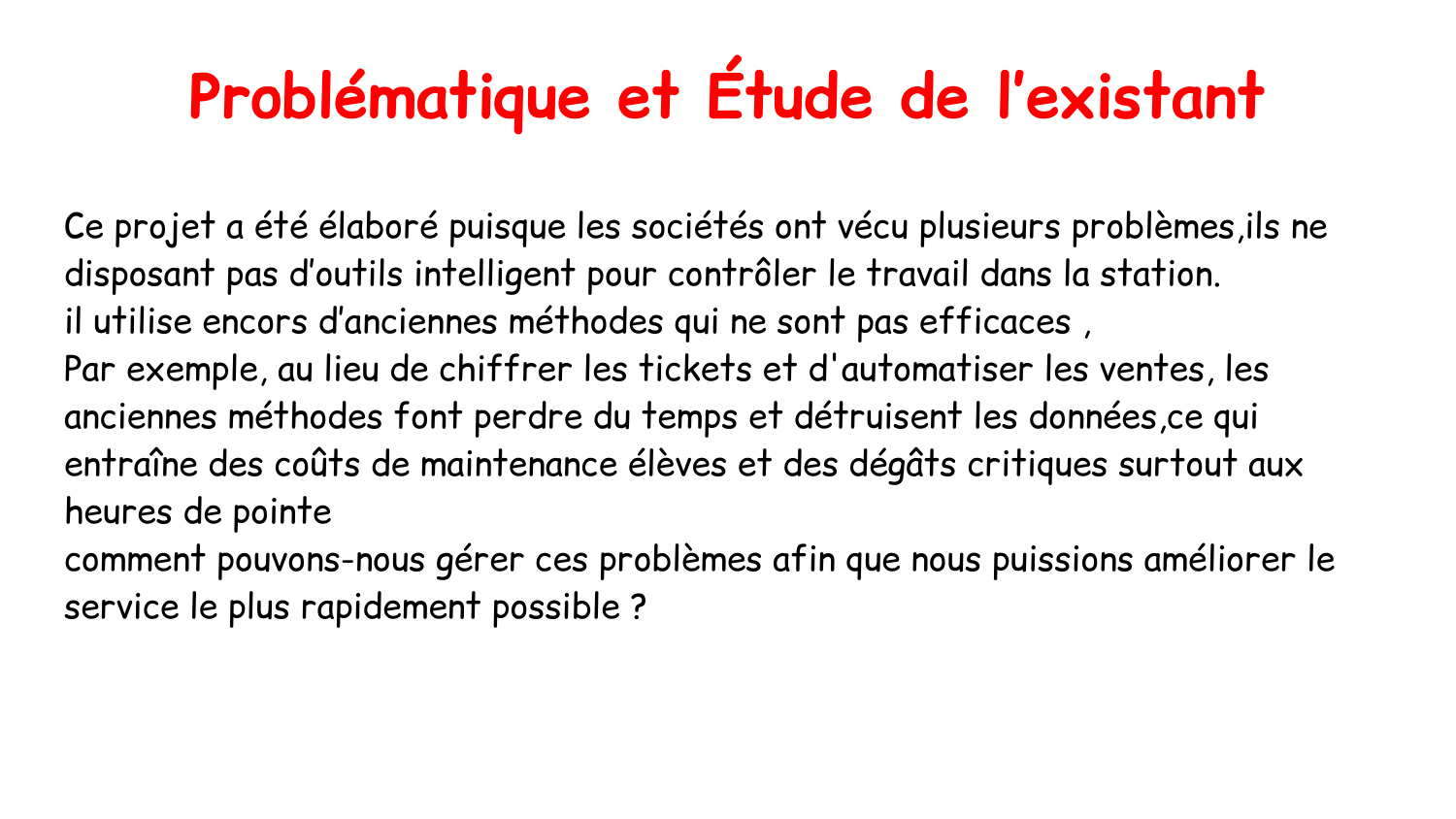

# Problématique et Étude de l’existant

Ce projet a été élaboré puisque les sociétés ont vécu plusieurs problèmes,ils ne disposant pas d’outils intelligent pour contrôler le travail dans la station.
il utilise encors d’anciennes méthodes qui ne sont pas efficaces ,
Par exemple, au lieu de chiffrer les tickets et d'automatiser les ventes, les anciennes méthodes font perdre du temps et détruisent les données,ce qui entraîne des coûts de maintenance élèves et des dégâts critiques surtout aux heures de pointe
comment pouvons-nous gérer ces problèmes afin que nous puissions améliorer le service le plus rapidement possible ?